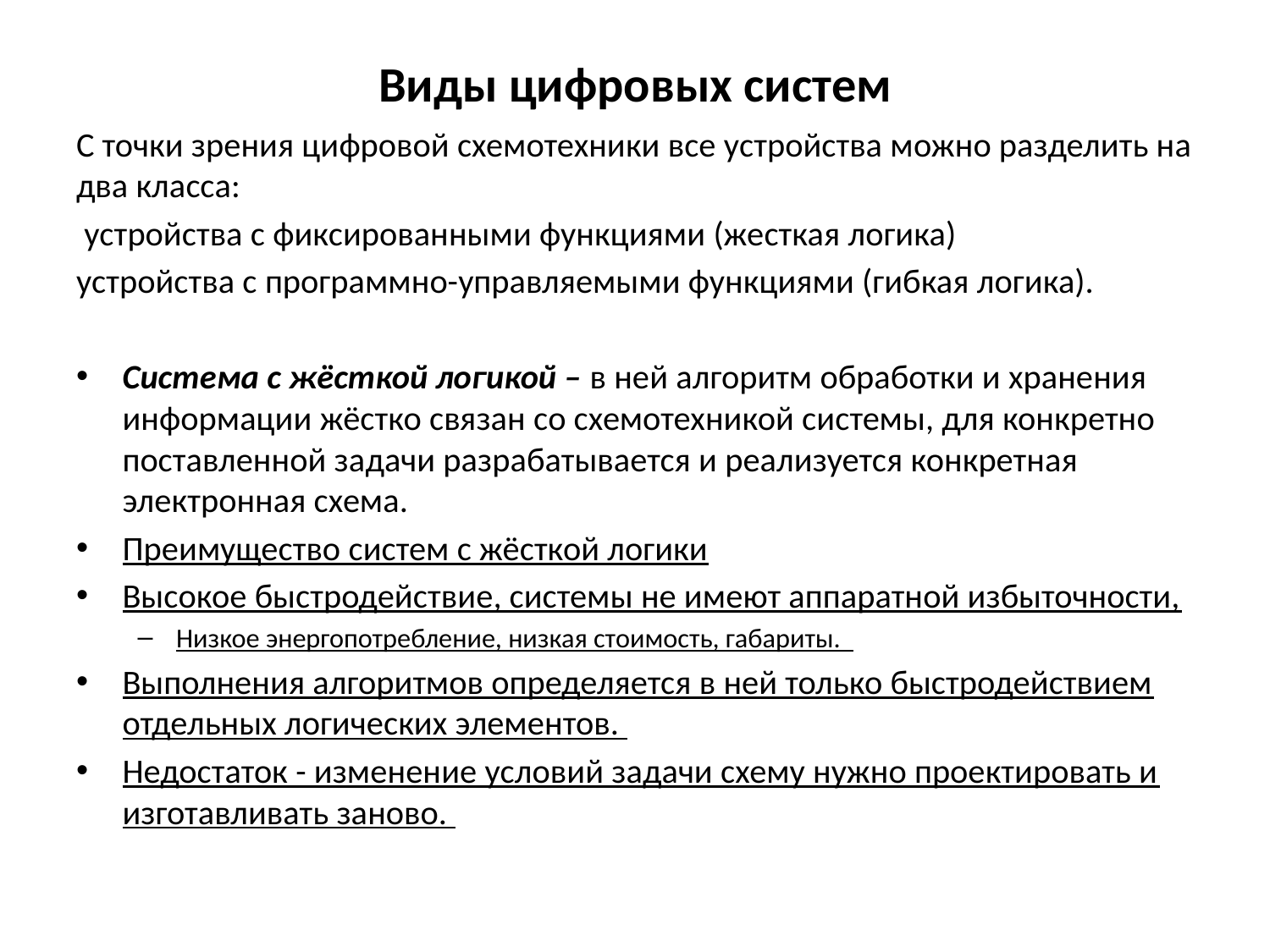

# Виды цифровых систем
С точки зрения цифровой схемотехники все устройства можно разделить на два класса:
 устройства с фиксированными функциями (жесткая логика)
устройства с программно-управляемыми функциями (гибкая логика).

Система с жёсткой логикой – в ней алгоритм обработки и хранения информации жёстко связан со схемотехникой системы, для конкретно поставленной задачи разрабатывается и реализуется конкретная электронная схема.
Преимущество систем с жёсткой логики
Высокое быстродействие, системы не имеют аппаратной избыточности,
Низкое энергопотребление, низкая стоимость, габариты.
Выполнения алгоритмов определяется в ней только быстродействием отдельных логических элементов.
Недостаток - изменение условий задачи схему нужно проектировать и изготавливать заново.